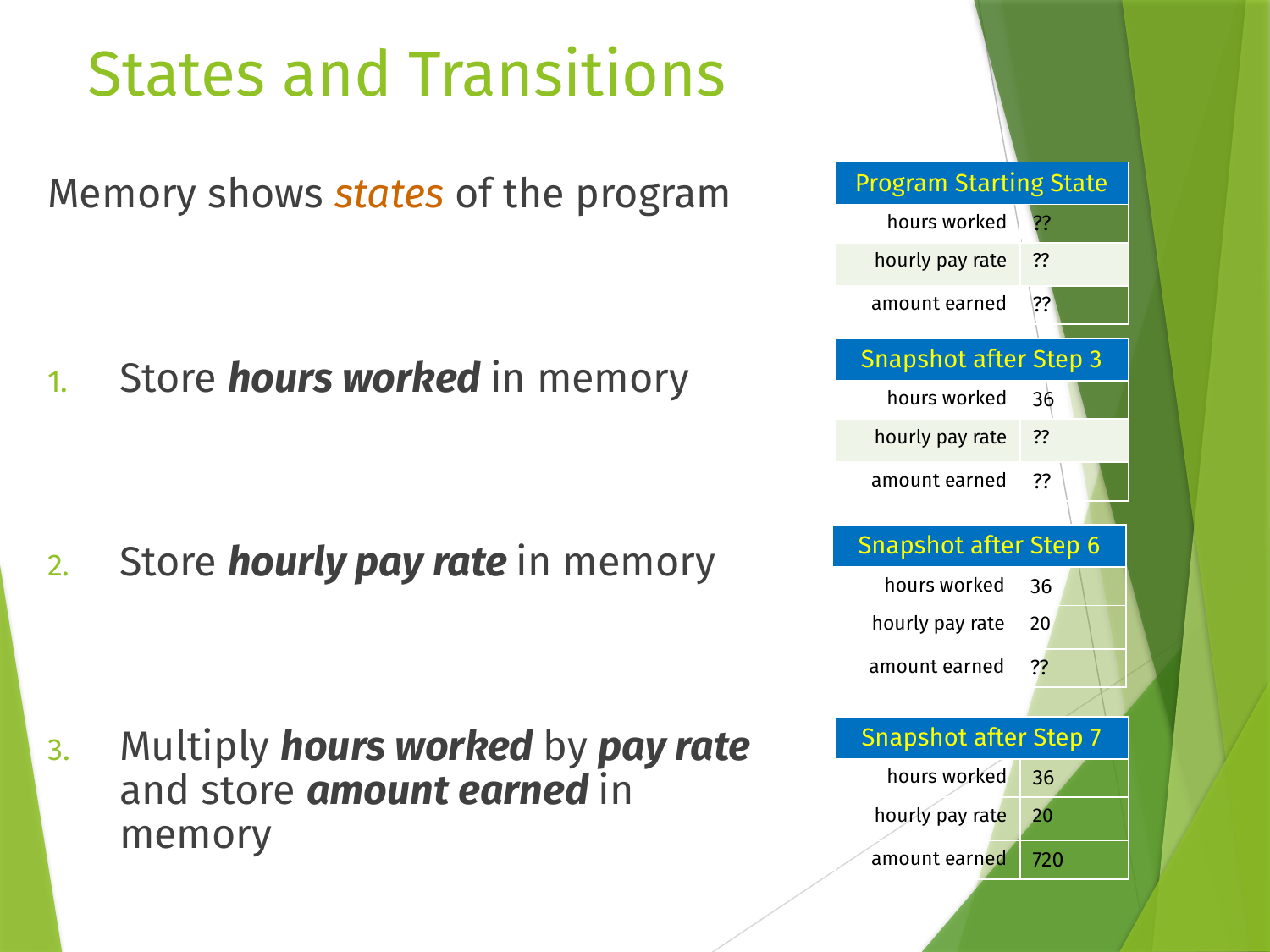

# States and Transitions
| Program Starting State |  |
| --- | --- |
| hours worked | ?? |
| hourly pay rate | ?? |
| amount earned | ?? |
Memory shows states of the program

Store hours worked in memory

Store hourly pay rate in memory

Multiply hours worked by pay rate and store amount earned in memory

| Snapshot after Step 3 |  |
| --- | --- |
| hours worked | 36 |
| hourly pay rate | ?? |
| amount earned | ?? |
| Snapshot after Step 6 |  |
| --- | --- |
| hours worked | 36 |
| hourly pay rate | 20 |
| amount earned | ?? |
| Snapshot after Step 7 |  |
| --- | --- |
| hours worked | 36 |
| hourly pay rate | 20 |
| amount earned | 720 |